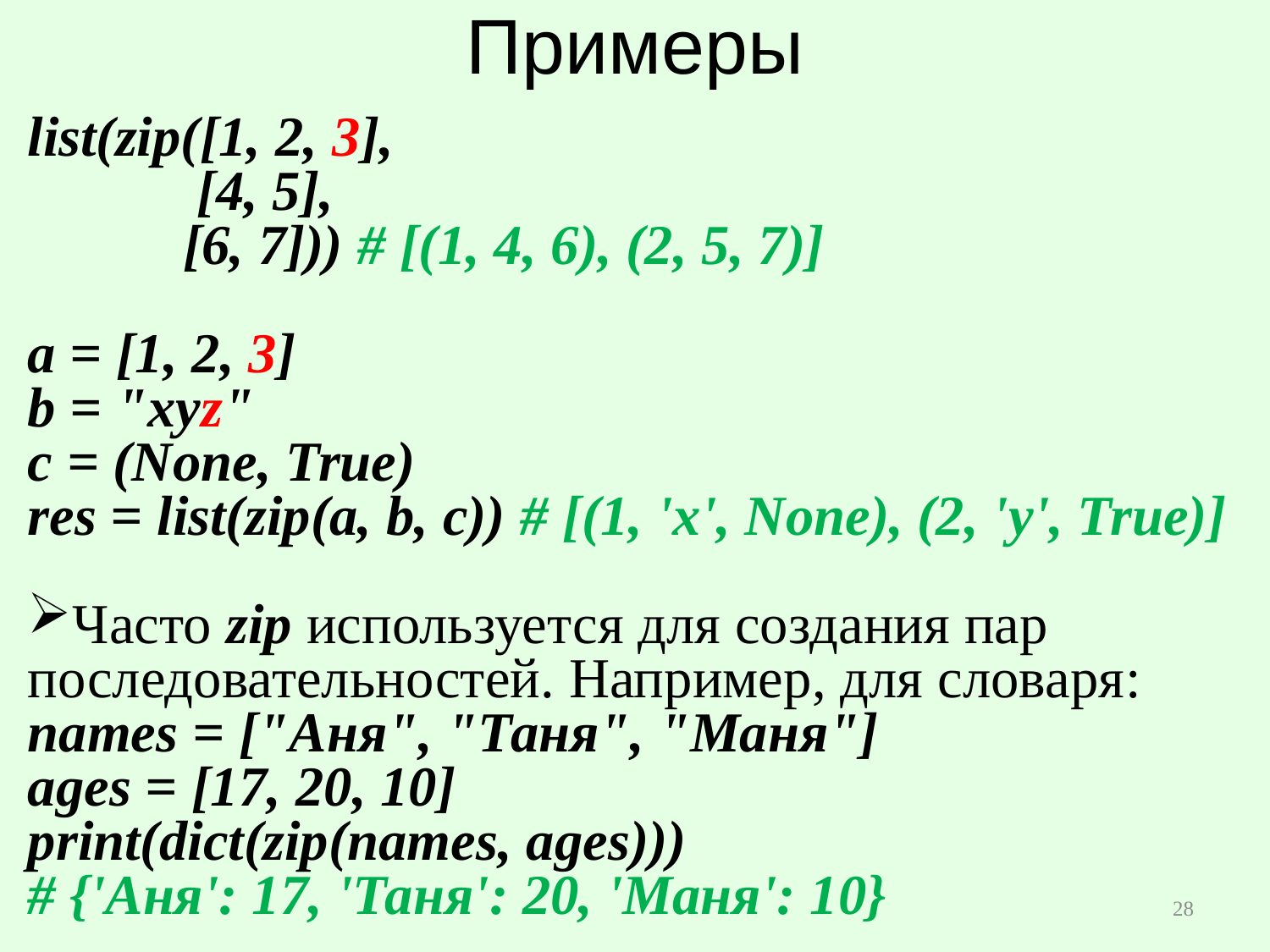

# Примеры
list(zip([1, 2, 3],
	   [4, 5],
	  [6, 7])) # [(1, 4, 6), (2, 5, 7)]

a = [1, 2, 3]
b = "xyz"
c = (None, True)
res = list(zip(a, b, c)) # [(1, 'x', None), (2, 'y', True)]

Часто zip используется для создания пар последовательностей. Например, для словаря:
names = ["Аня", "Таня", "Маня"]
ages = [17, 20, 10]
print(dict(zip(names, ages)))
# {'Аня': 17, 'Таня': 20, 'Маня': 10}

28